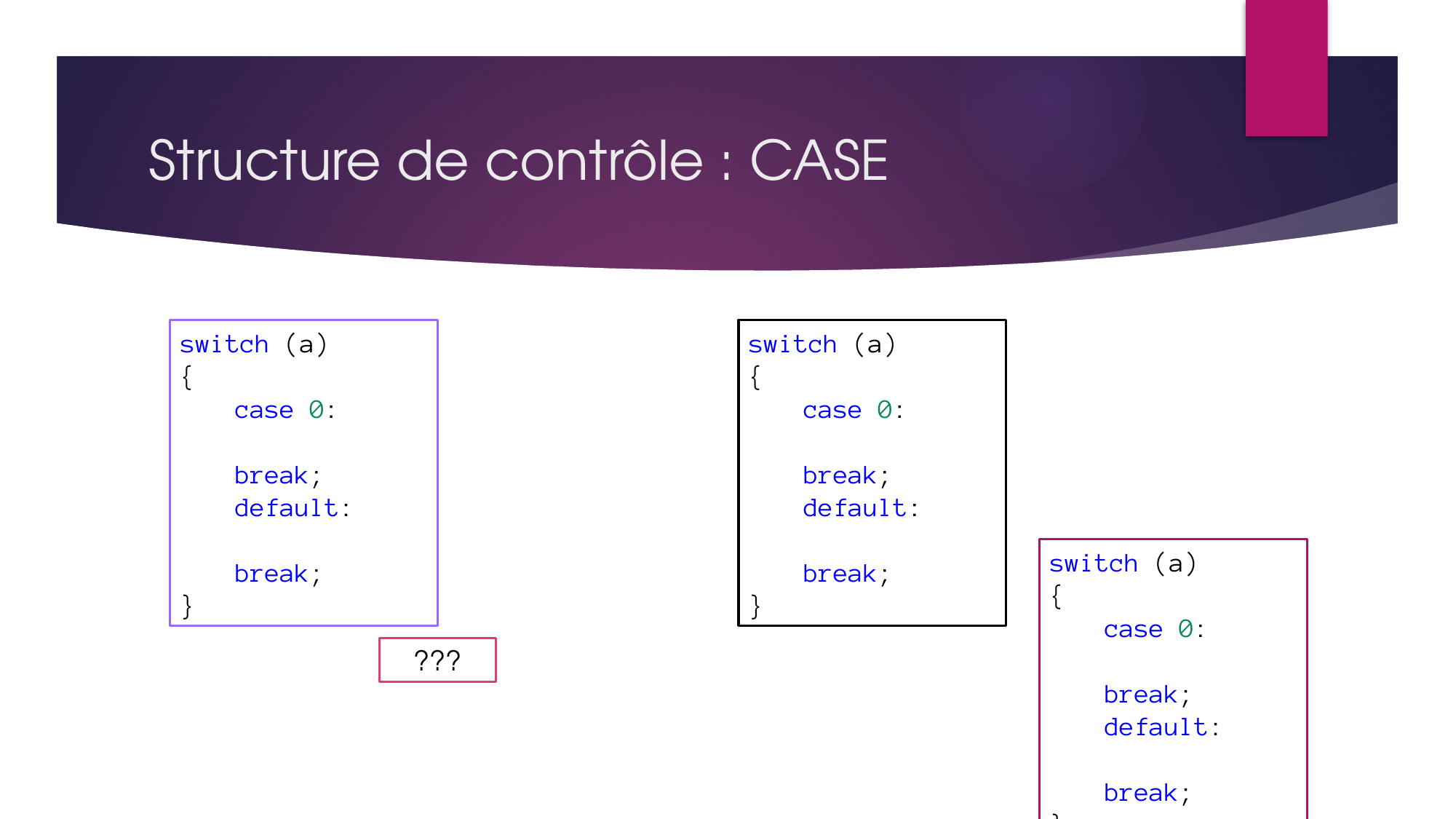

# Structure de contrôle : CASE
switch (a)
{
case 0:
	break;
default:
	break;
}
switch (a)
{
case 0:
	break;
default:
	break;
}
switch (a)
{
case 0:
	break;
default:
	break;
}
???